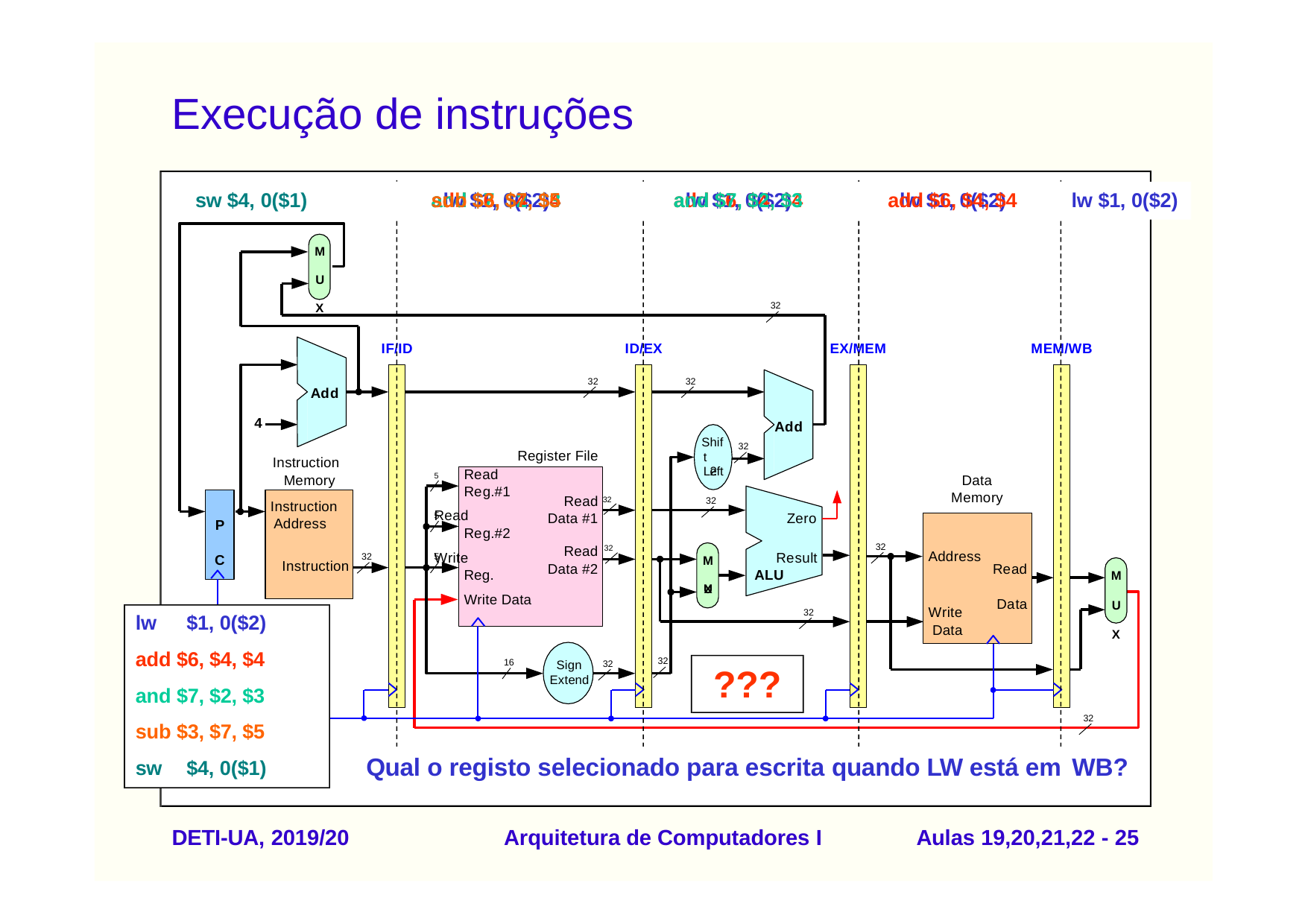

# Execução de instruções

sw $4, 0($1)
sub $3, $7, $5
and $7, $2, $3
add $6, $4, $4
lw $1, 0($2)
add $6, $4, $4
and $7, $2, $3
lw $1, 0($2)
sub $3, $7, $5
add $6, $4, $4
and $7, $2, $3
lw $1, 0($2)
add $6, $4, $4
lw $1, 0($2)
lw $1, 0($2)

M  U  X

32

IF/ID
ID/EX
EX/MEM
MEM/WB

32
32

Add

4
Add

Shift  Left

32

Register File

Instruction  Memory

2
5	Read  Reg.#1
Read  Reg.#2
Write  Reg.

Data  Memory

Read 32

32
Instruction  Address

Zero
Data #1
5

P  C

32
Read 32

Address
Result
ALU

5
32

M  U

Instruction

Data #2
Read  Data

M  U  X

X

Write Data

lw	$1, 0($2)  add $6, $4, $4  and $7, $2, $3  sub $3, $7, $5  sw	$4, 0($1)

Write  Data

32

lw     $1, 0($2)
add $6, $4, $4  and $7, $2, $3  sub $3, $7, $5  sw $4, 0($1)
lw     $1, 0($2)
add $6, $4, $4  and $7, $2, $3  sub $3, $7, $5  sw $4, 0($1)
lw     $1, 0($2)
add $6, $4, $4  and $7, $2, $3  sub $3, $7, $5  sw $4, 0($1)
lw     $1, 0($2)
add $6, $4, $4  and $7, $2, $3  sub $3, $7, $5  sw $4, 0($1)
lw     $1, 0($2)
add $6, $4, $4  and $7, $2, $3  sub $3, $7, $5  sw $4, 0($1)

32
16

Sign
32
???

clock

Extend

32

Qual o registo selecionado para escrita quando LW está em WB?
DETI-UA, 2019/20
Arquitetura de Computadores I
Aulas 19,20,21,22 - 25